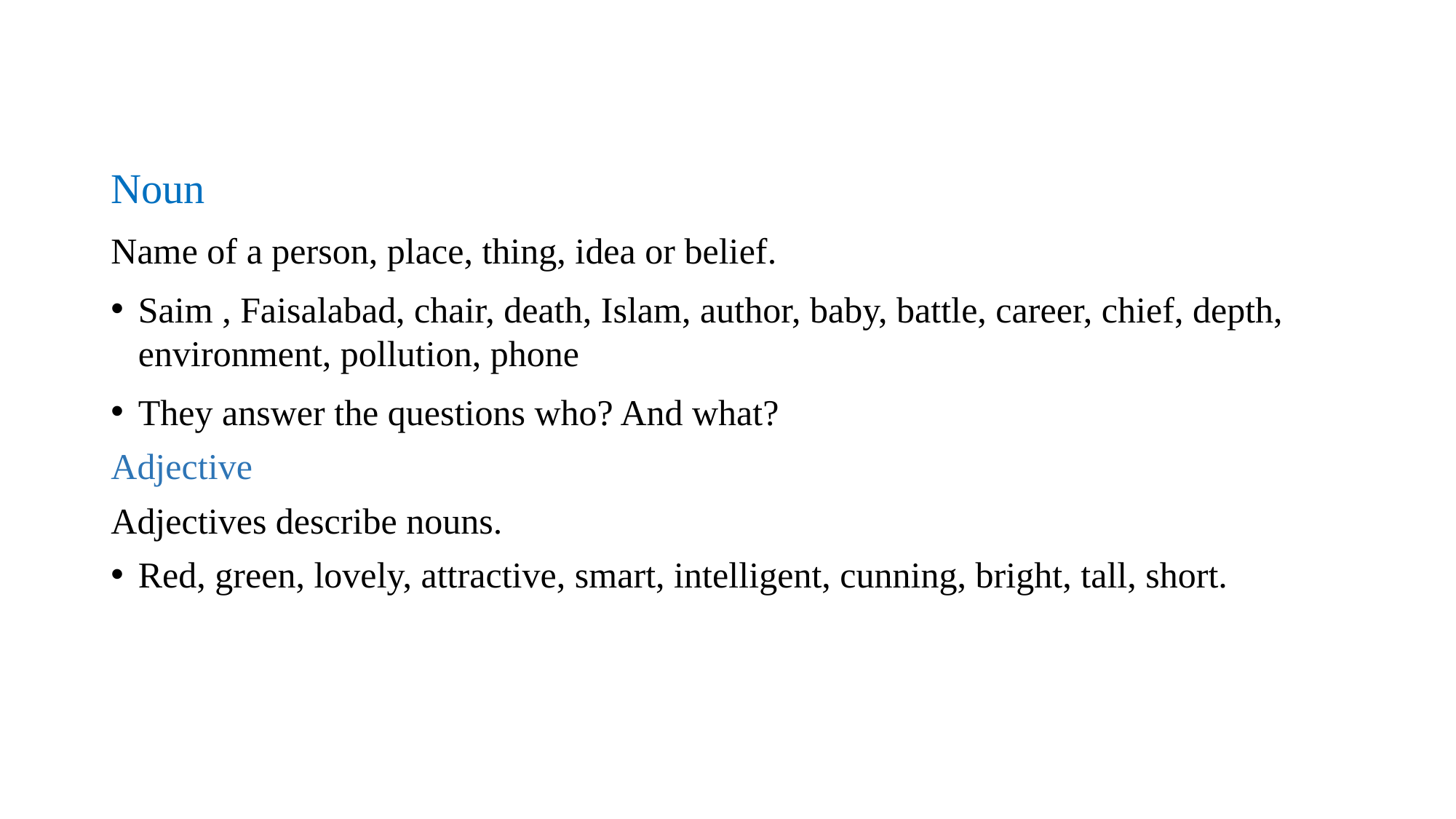

Noun
Name of a person, place, thing, idea or belief.
Saim , Faisalabad, chair, death, Islam, author, baby, battle, career, chief, depth, environment, pollution, phone
They answer the questions who? And what?
Adjective
Adjectives describe nouns.
Red, green, lovely, attractive, smart, intelligent, cunning, bright, tall, short.